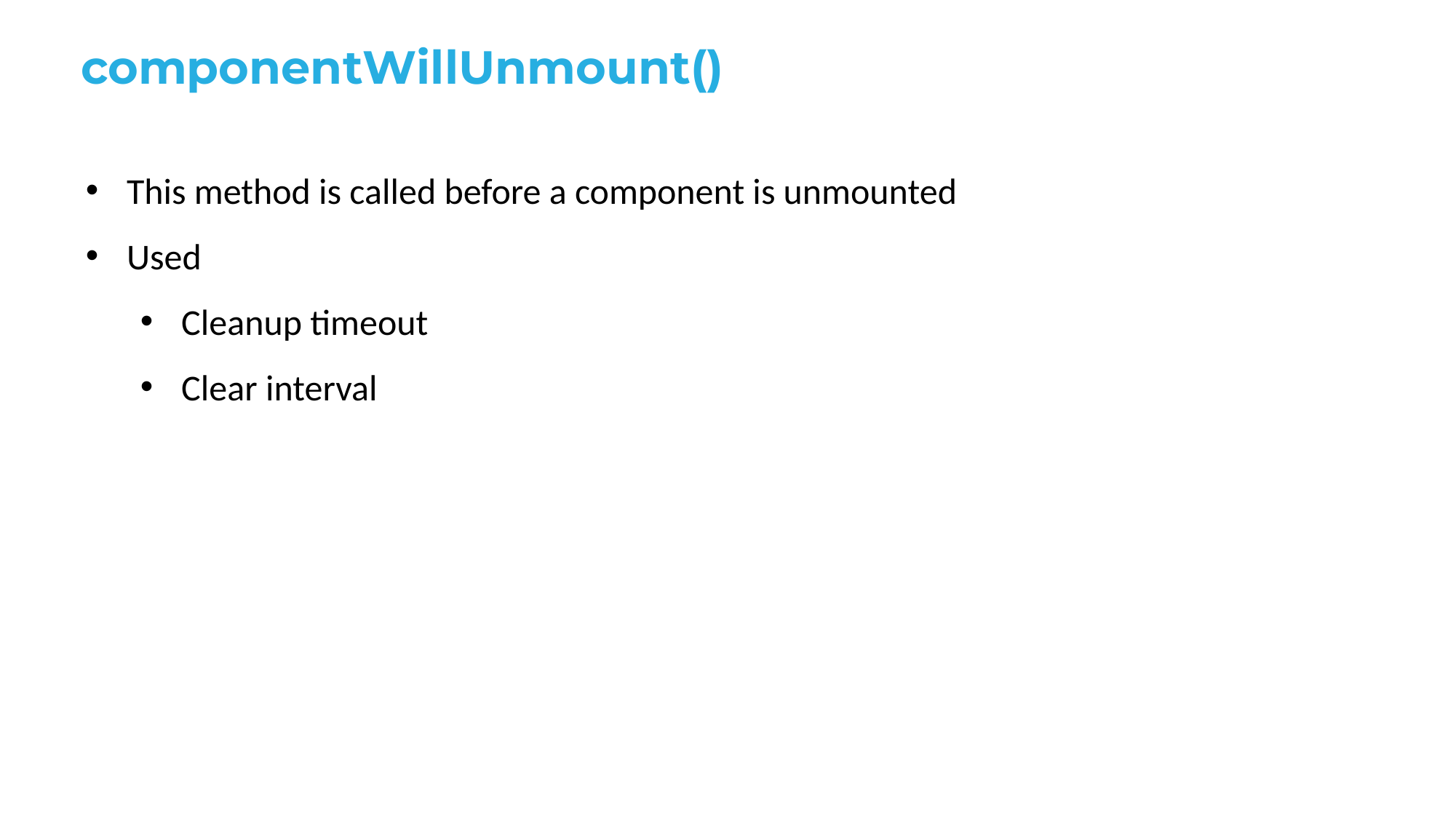

componentWillUnmount()
This method is called before a component is unmounted
Used
Cleanup timeout
Clear interval